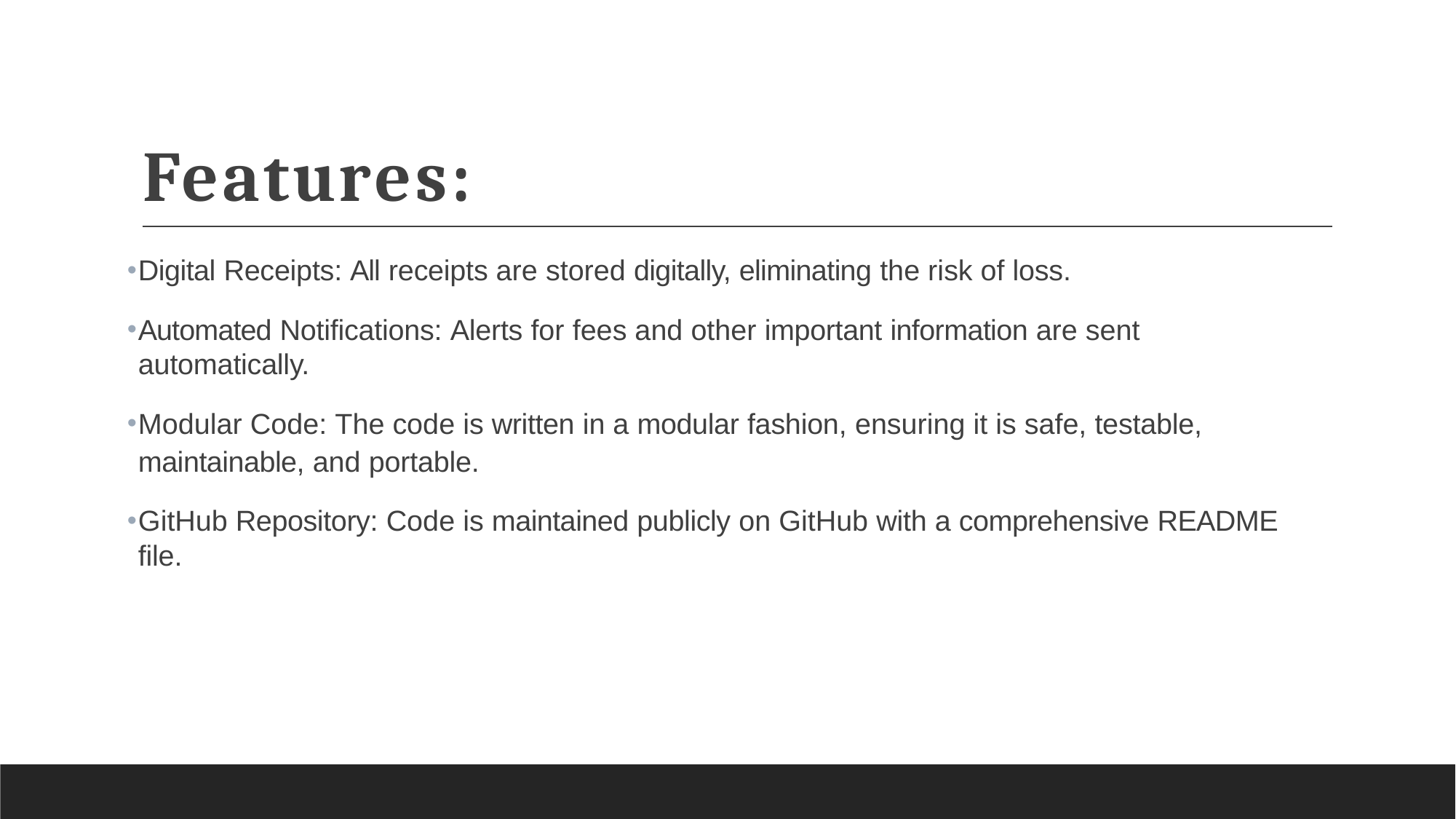

# Features:

Digital Receipts: All receipts are stored digitally, eliminating the risk of loss.
Automated Notifications: Alerts for fees and other important information are sent automatically.
Modular Code: The code is written in a modular fashion, ensuring it is safe, testable,
maintainable, and portable.
GitHub Repository: Code is maintained publicly on GitHub with a comprehensive README file.